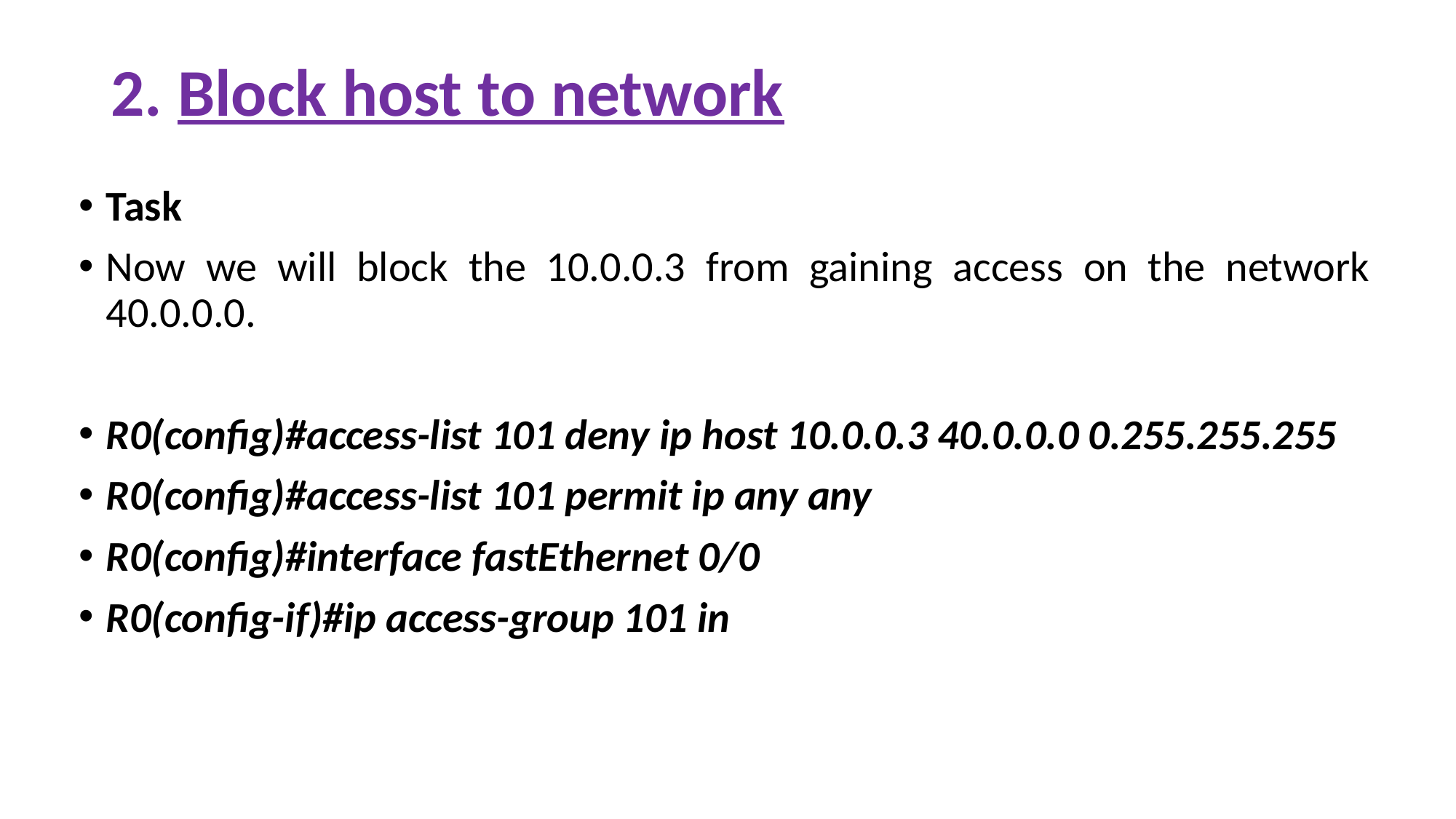

# 2. Block host to network
Task
Now we will block the 10.0.0.3 from gaining access on the network 40.0.0.0.

R0(config)#access-list 101 deny ip host 10.0.0.3 40.0.0.0 0.255.255.255
R0(config)#access-list 101 permit ip any any
R0(config)#interface fastEthernet 0/0
R0(config-if)#ip access-group 101 in